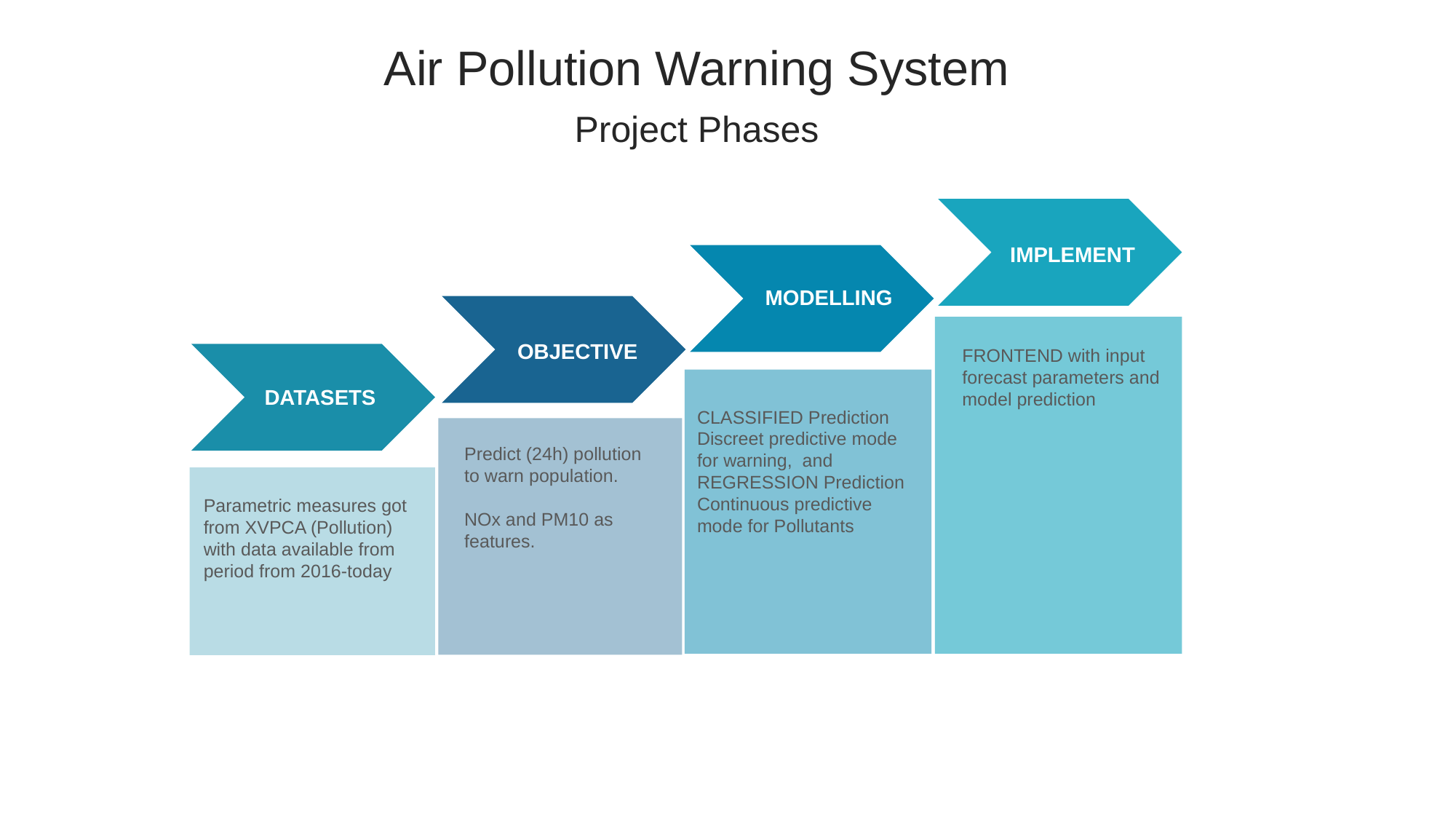

Air Pollution Warning System
Project Phases
Success for the Business
Success

IMPLEMENT

MODELLING
Modelling

OBJECTIVE
FRONTEND with input forecast parameters and model prediction

CLASSIFIED Prediction
Discreet predictive mode for warning,  and REGRESSION Prediction Continuous predictive mode for Pollutants
DATASETS

Predict (24h) pollution to warn population.

NOx and PM10 as features.

Parametric measures got from XVPCA (Pollution) with data available from period from 2016-today